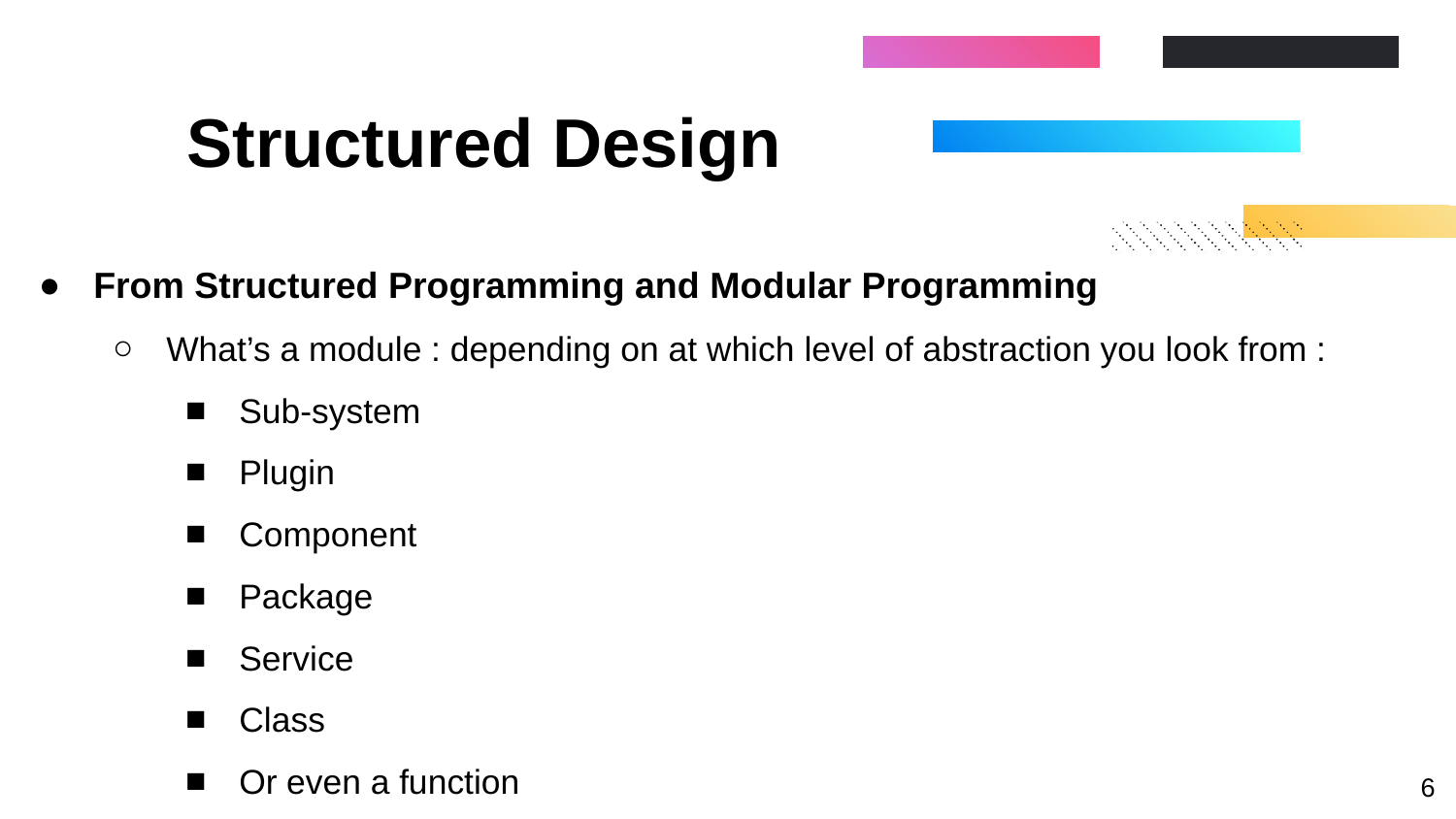

# Structured Design
From Structured Programming and Modular Programming
What’s a module : depending on at which level of abstraction you look from :
Sub-system
Plugin
Component
Package
Service
Class
Or even a function

6